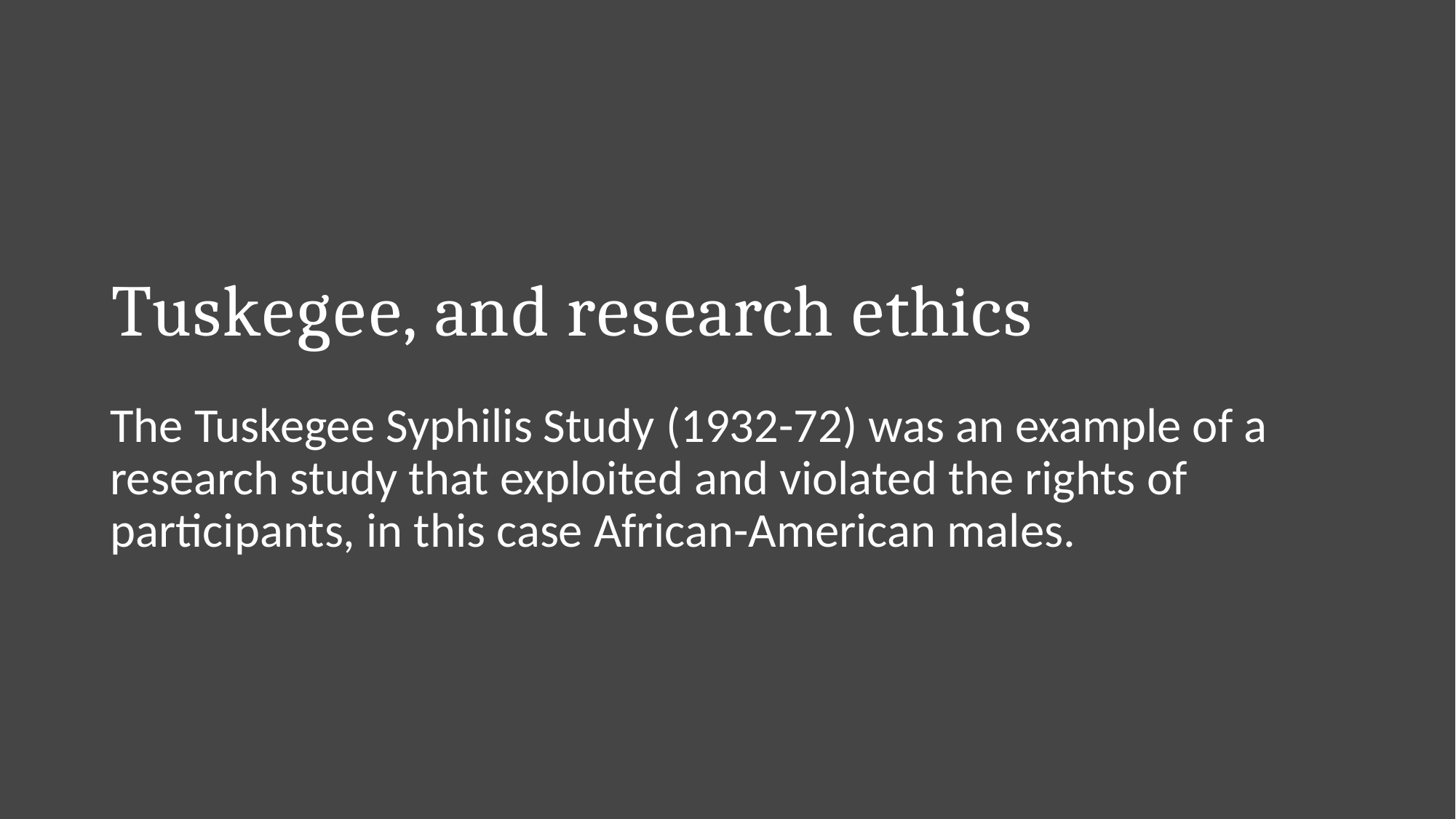

# Tuskegee, and research ethics
The Tuskegee Syphilis Study (1932-72) was an example of a research study that exploited and violated the rights of participants, in this case African-American males.